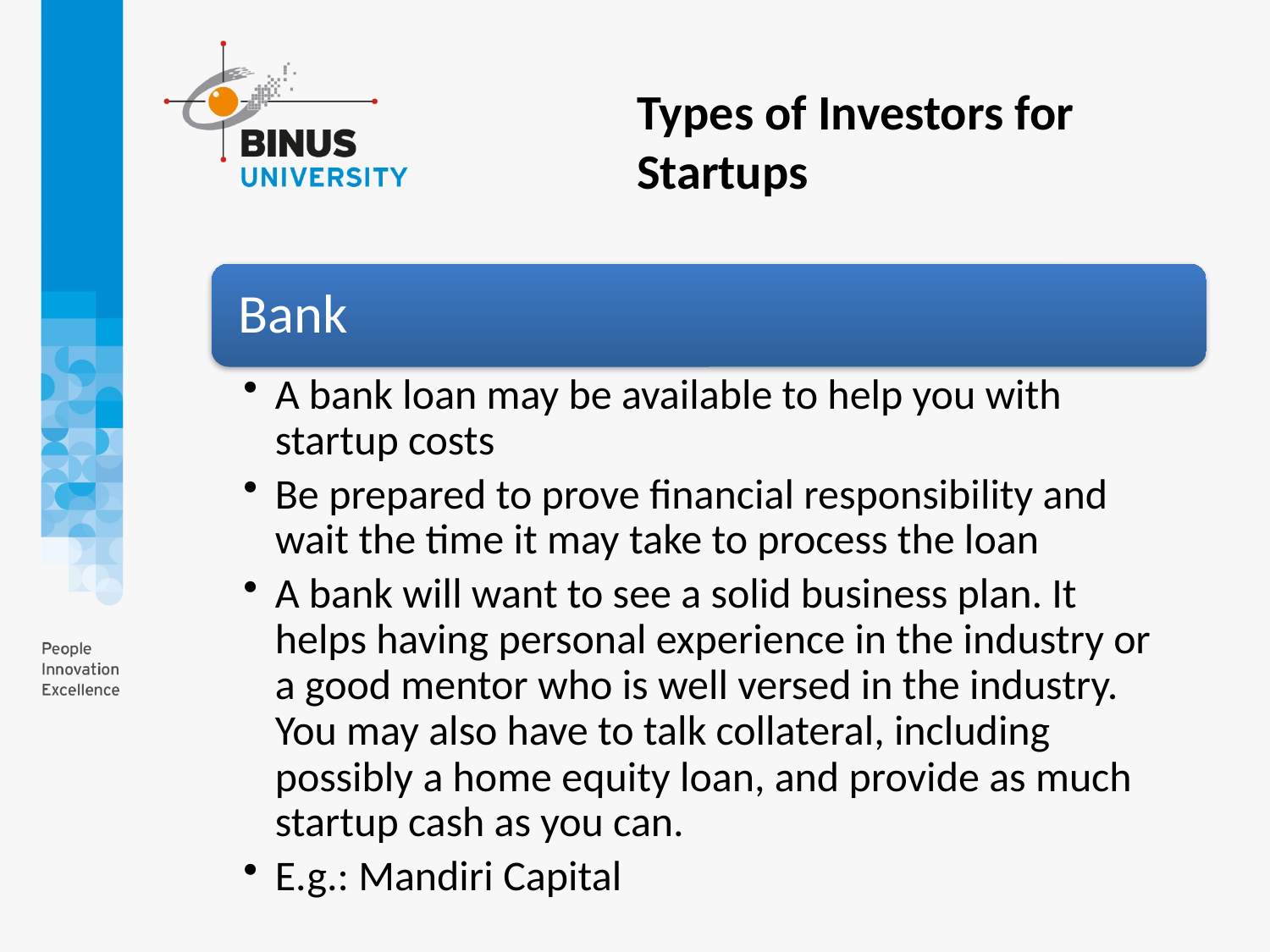

Types of Investors for Startups
Bank
A bank loan may be available to help you with startup costs
Be prepared to prove financial responsibility and wait the time it may take to process the loan
A bank will want to see a solid business plan. It helps having personal experience in the industry or a good mentor who is well versed in the industry. You may also have to talk collateral, including possibly a home equity loan, and provide as much startup cash as you can.
E.g.: Mandiri Capital